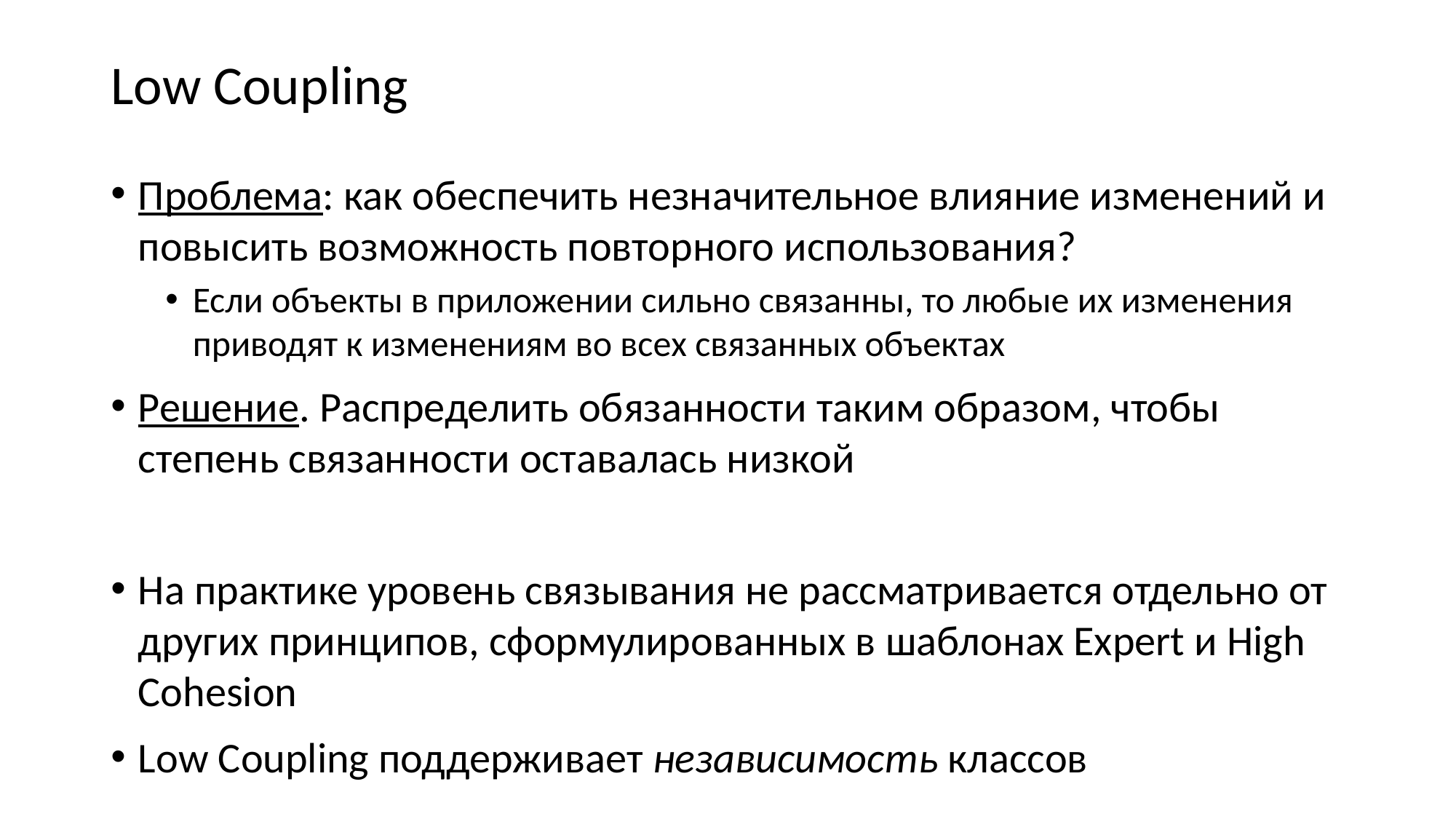

# Low Coupling
Проблема: как обеспечить незначительное влияние изменений и повысить возможность повторного использования?
Если объекты в приложении сильно связанны, то любые их изменения приводят к изменениям во всех связанных объектах
Решение. Распределить обязанности таким образом, чтобы степень связанности оставалась низкой

На практике уровень связывания не рассматривается отдельно от других принципов, сформулированных в шаблонах Expert и High Cohesion
Low Coupling поддерживает независимость классов